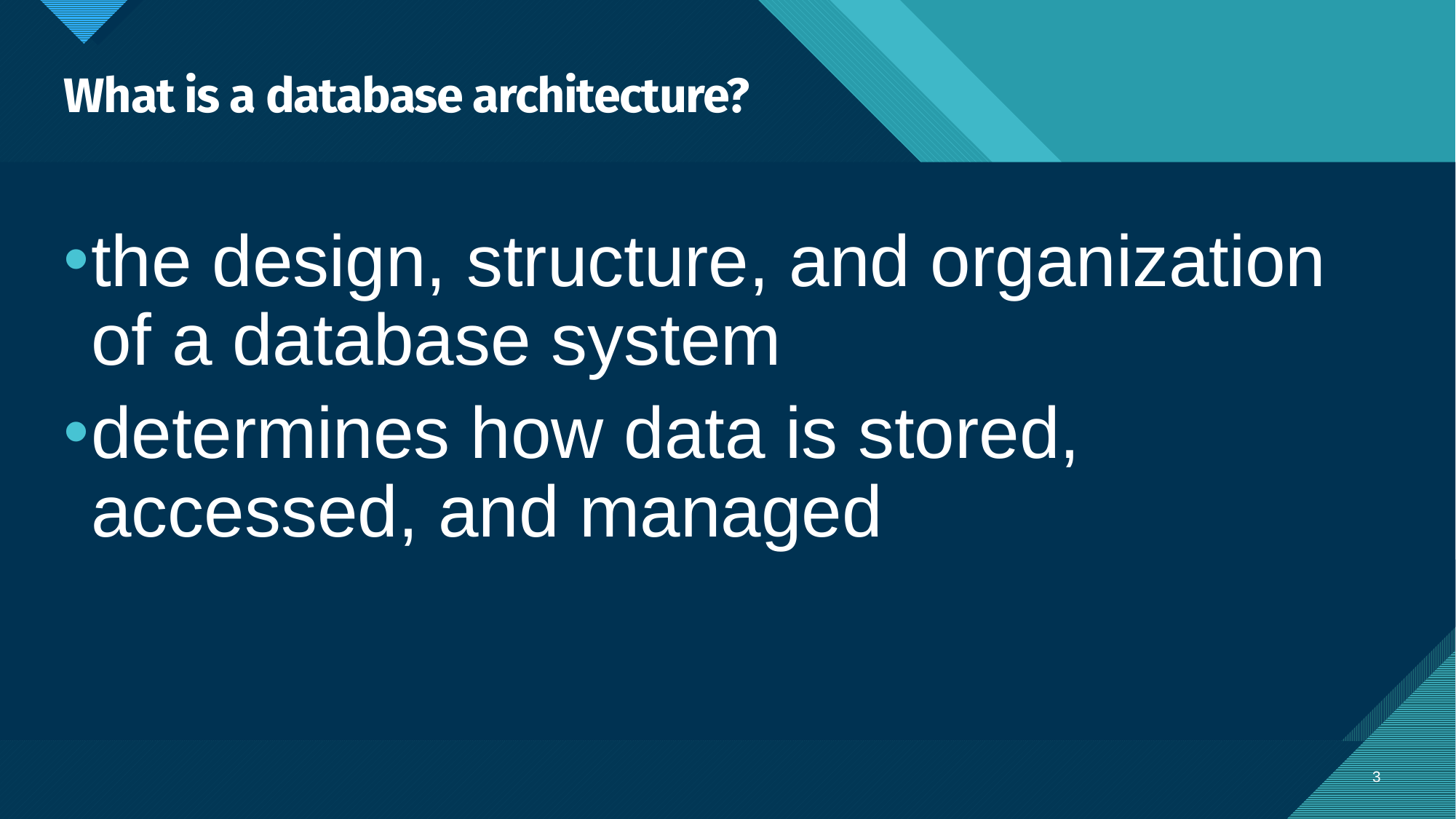

# What is a database architecture?
the design, structure, and organization of a database system
determines how data is stored, accessed, and managed

3